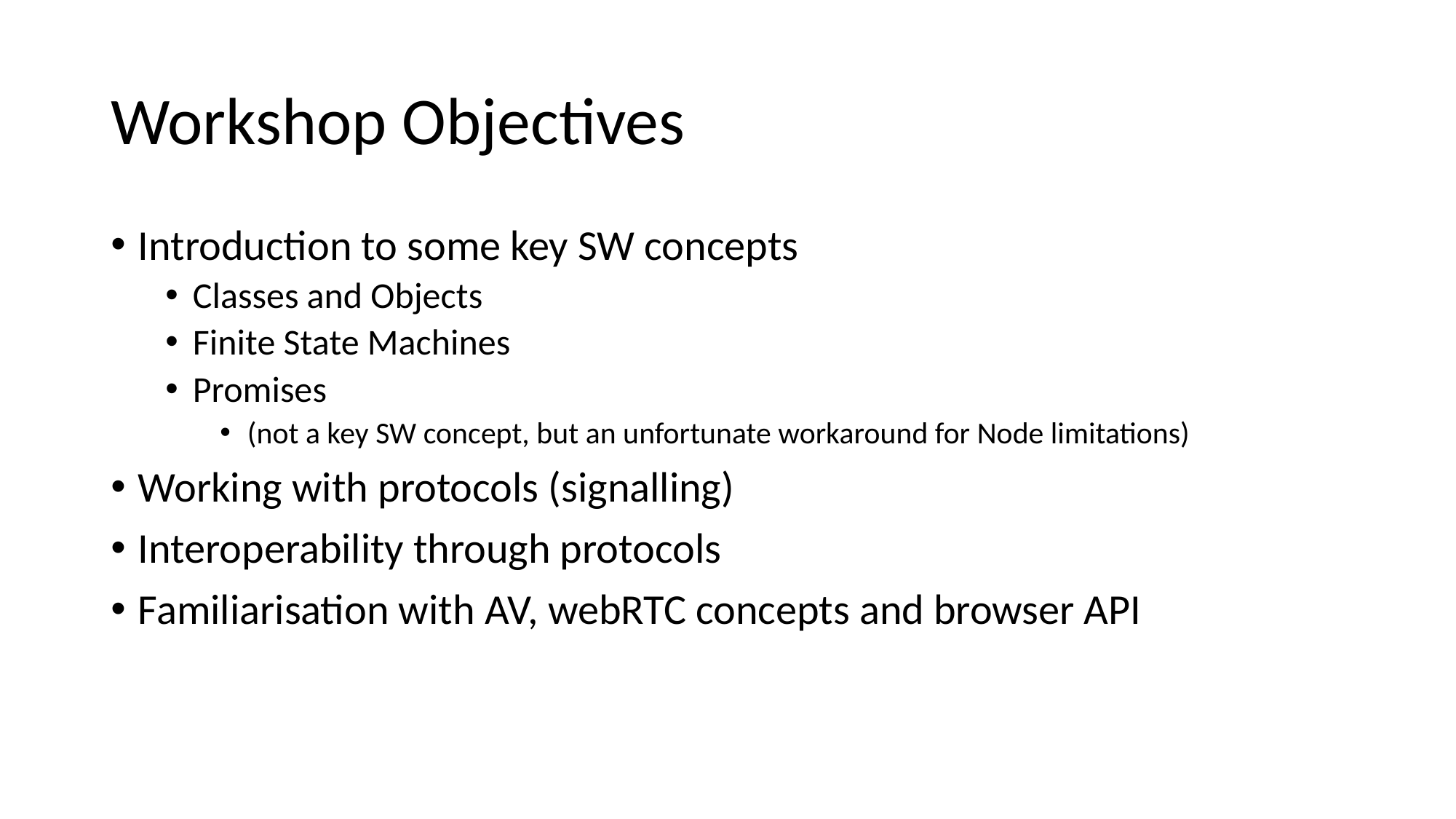

# Workshop Objectives
Introduction to some key SW concepts
Classes and Objects
Finite State Machines
Promises
(not a key SW concept, but an unfortunate workaround for Node limitations)
Working with protocols (signalling)
Interoperability through protocols
Familiarisation with AV, webRTC concepts and browser API